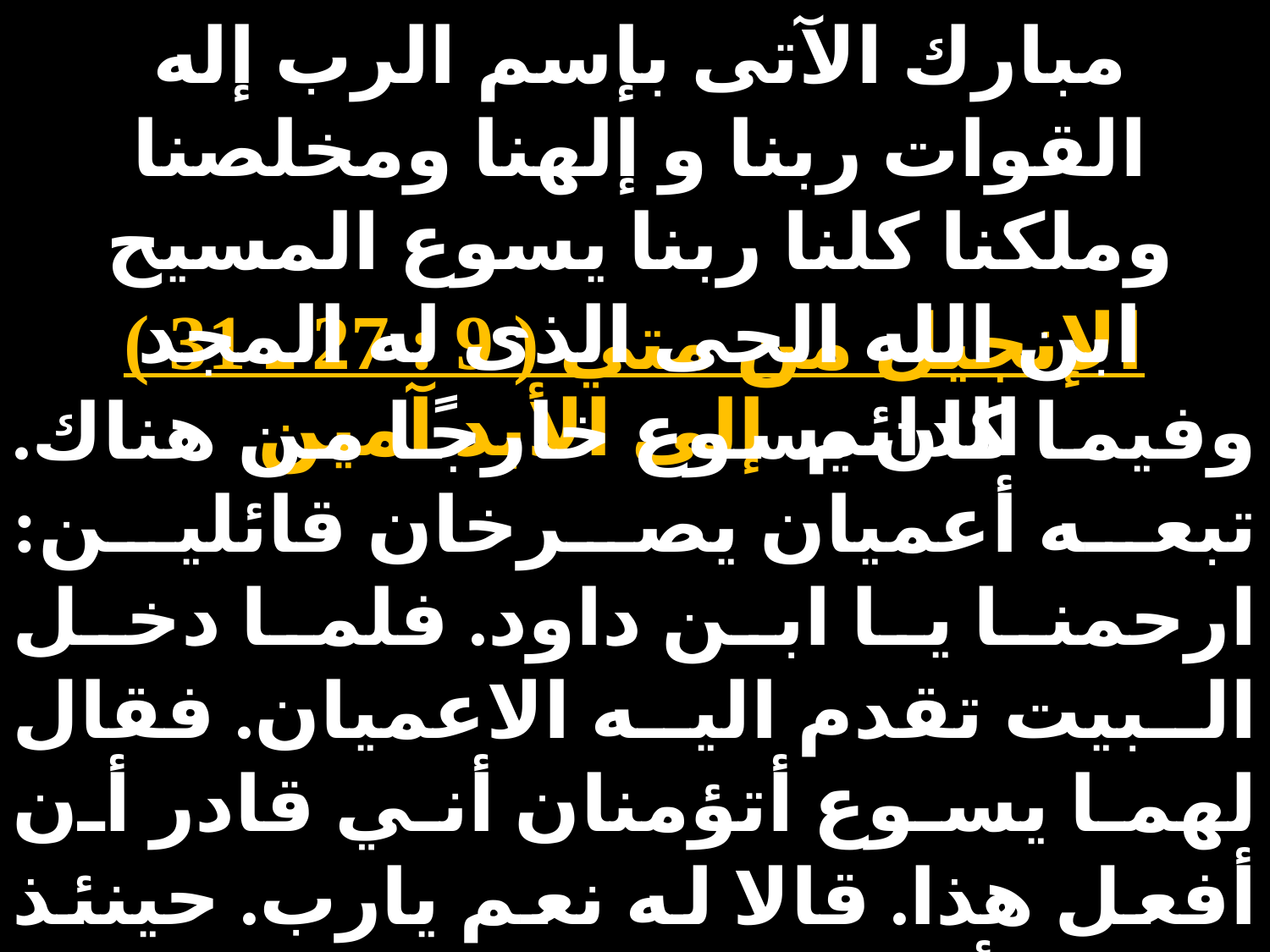

مبارك الآتى بإسم الرب إله القوات ربنا و إلهنا ومخلصنا وملكنا كلنا ربنا يسوع المسيح ابن الله الحى الذى له المجد الدائم  إلى الأبد آمين
الإنجيل من متي ( 9 : 27 ـ 31 )
وفيما كان يسوع خارجًا من هناك. تبعه أعميان يصرخان قائلين: ارحمنا يا ابن داود. فلما دخل البيت تقدم اليه الاعميان. فقال لهما يسوع أتؤمنان أني قادر أن أفعل هذا. قالا له نعم يارب. حينئذ لمس أعينهما قائلًا ليكن لكما حسب أيمانكما. فأنفتحت أعينهما فأمرهما يسوع قائلًا أحذرا أن تعلما أحدًا